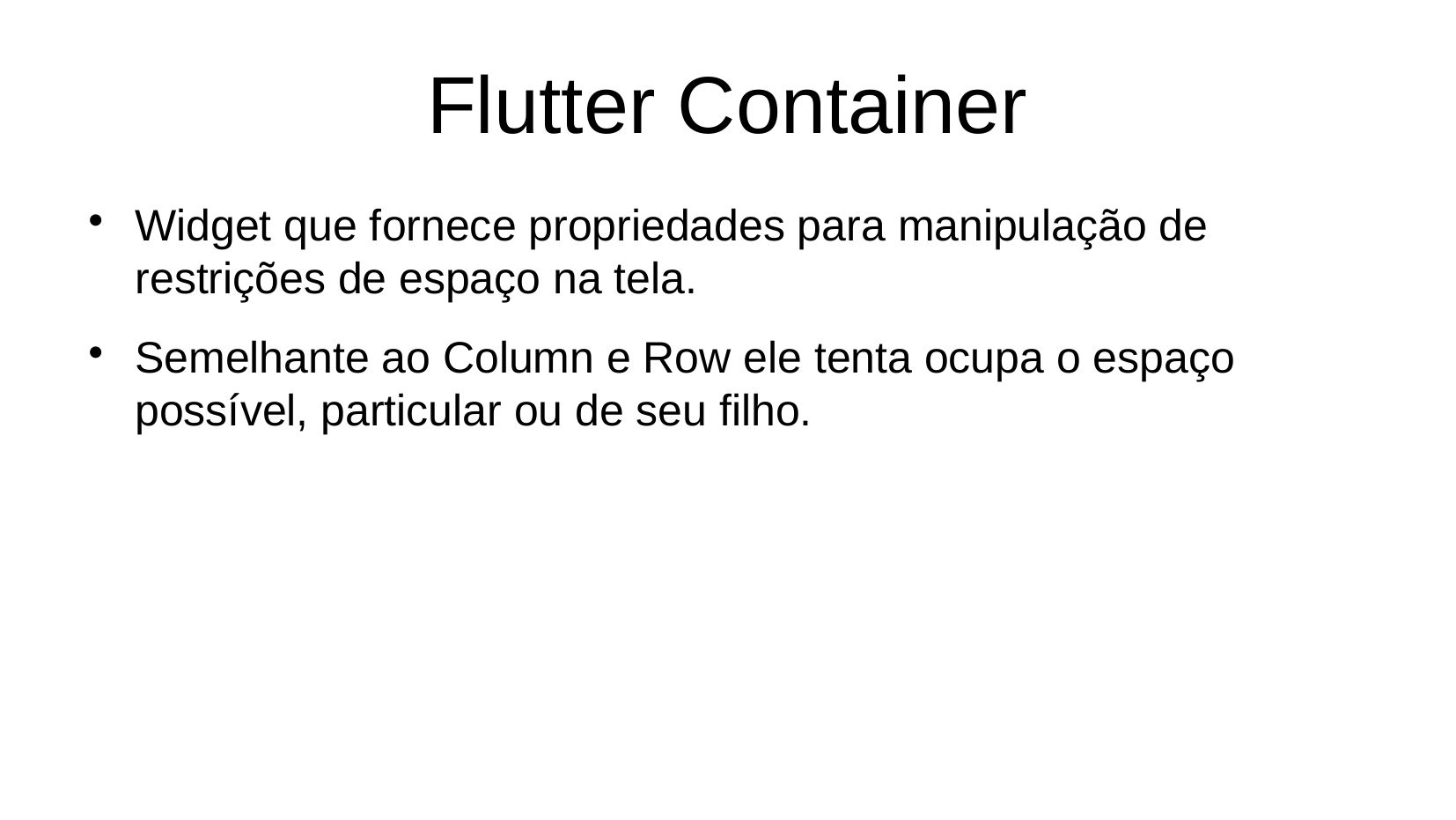

Flutter Container
Widget que fornece propriedades para manipulação de restrições de espaço na tela.
Semelhante ao Column e Row ele tenta ocupa o espaço possível, particular ou de seu filho.